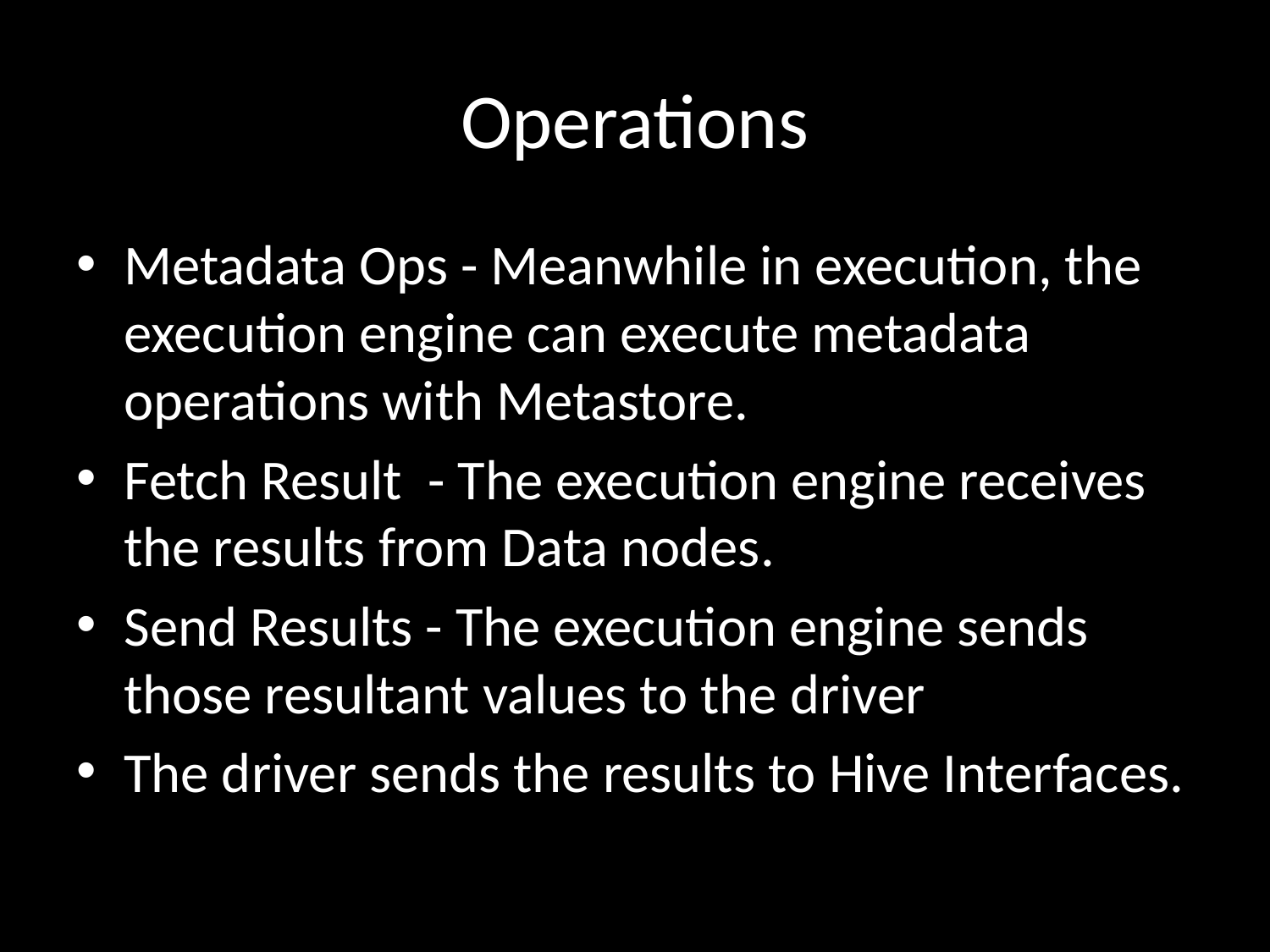

# Operations
Metadata Ops - Meanwhile in execution, the execution engine can execute metadata operations with Metastore.
Fetch Result  - The execution engine receives the results from Data nodes.
Send Results - The execution engine sends those resultant values to the driver
The driver sends the results to Hive Interfaces.